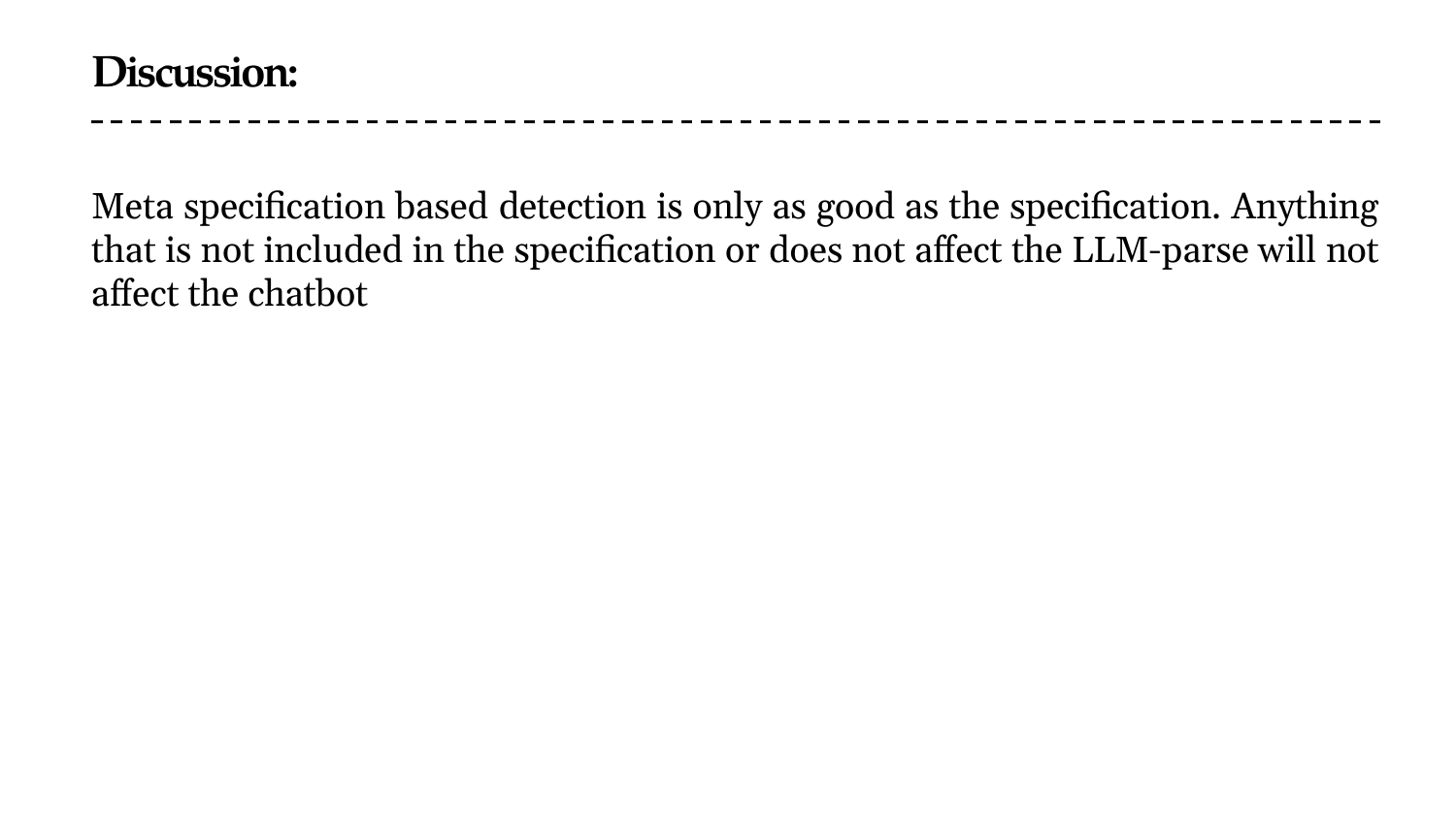

# Discussion:

Meta specification based detection is only as good as the specification. Anything that is not included in the specification or does not affect the LLM-parse will not affect the chatbot